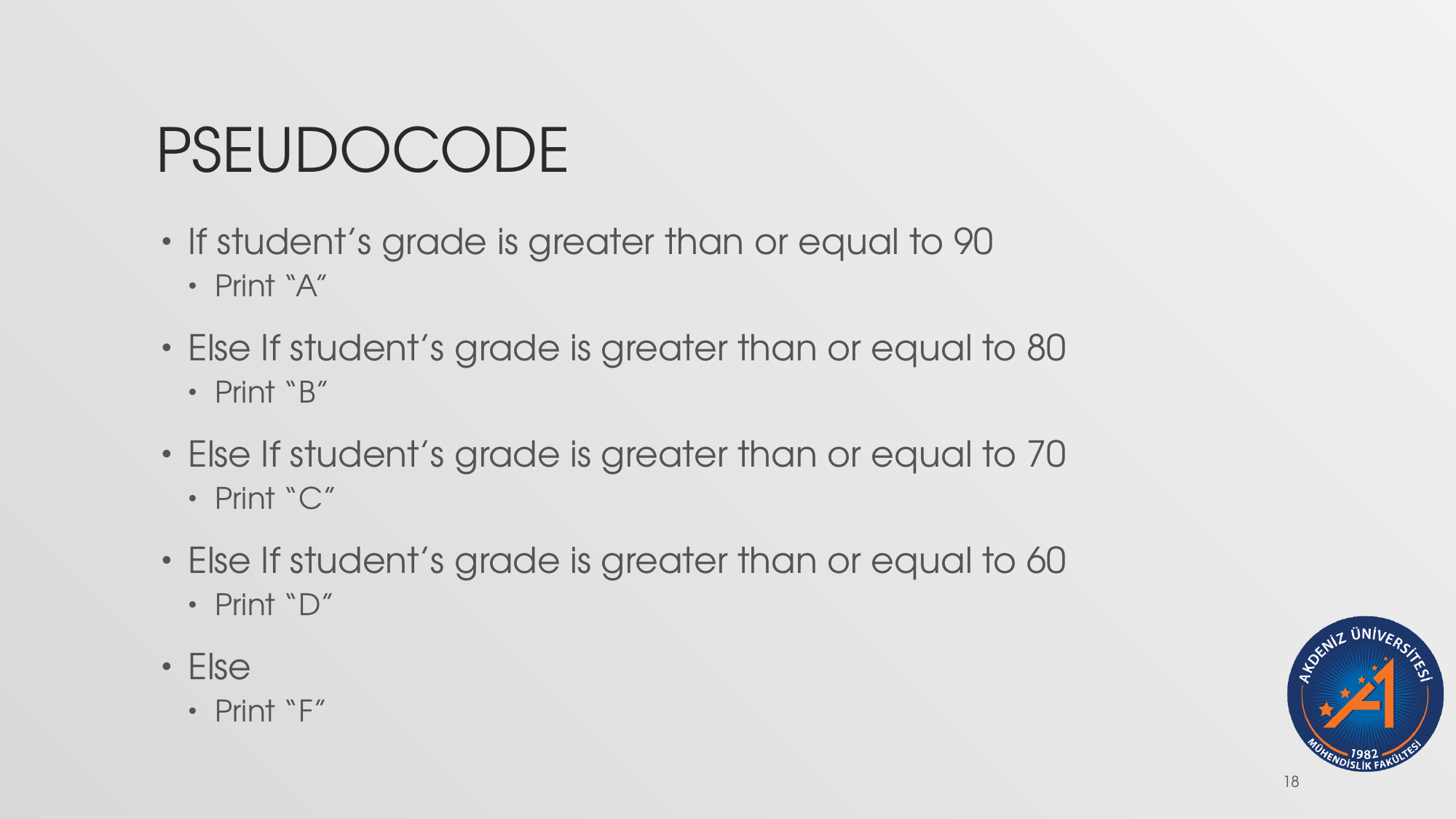

# Pseudocode
If student’s grade is greater than or equal to 90
Print “A”
Else If student’s grade is greater than or equal to 80
Print “B”
Else If student’s grade is greater than or equal to 70
Print “C”
Else If student’s grade is greater than or equal to 60
Print “D”
Else
Print “F”
18